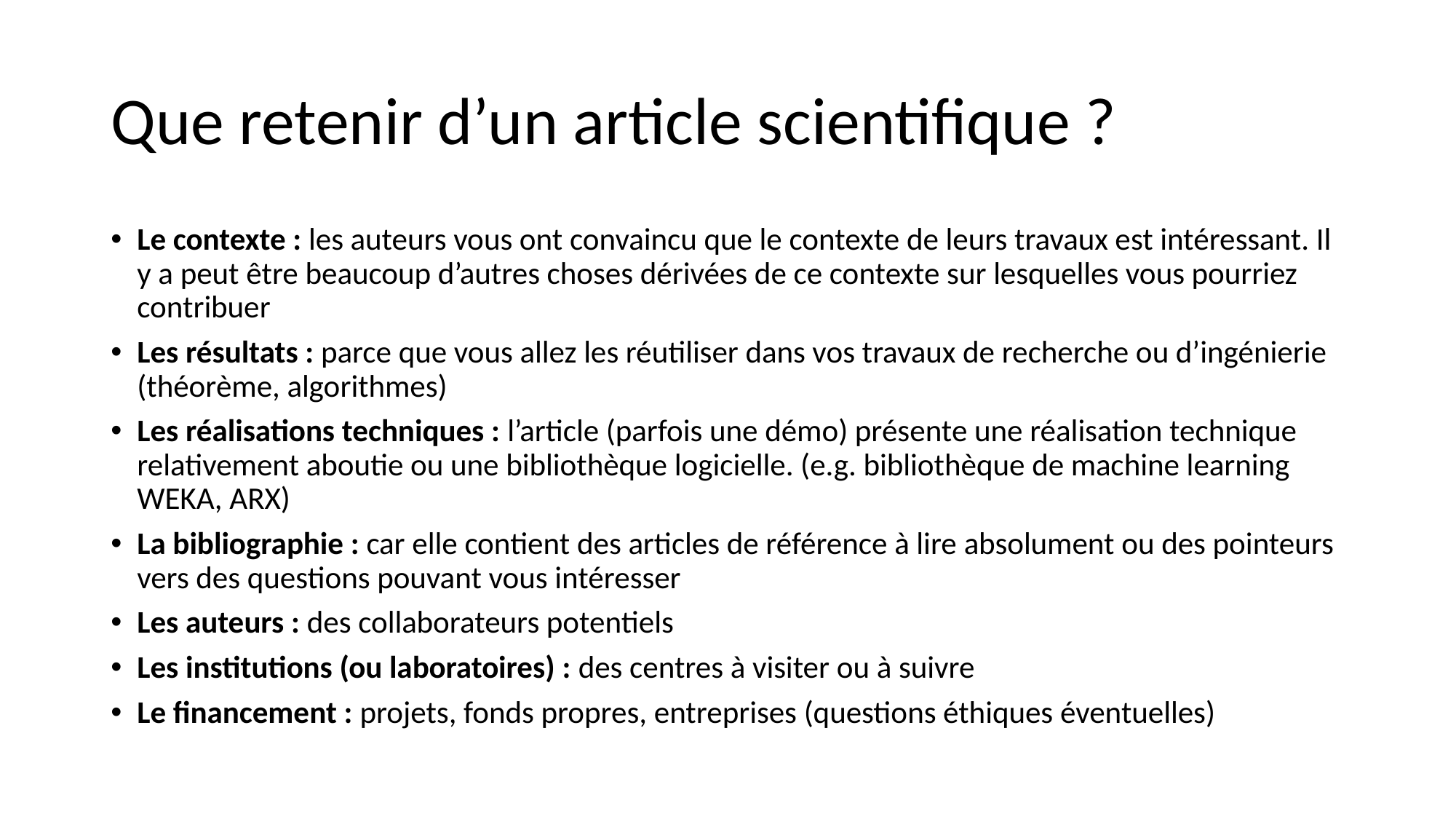

# Que retenir d’un article scientifique ?
Le contexte : les auteurs vous ont convaincu que le contexte de leurs travaux est intéressant. Il y a peut être beaucoup d’autres choses dérivées de ce contexte sur lesquelles vous pourriez contribuer
Les résultats : parce que vous allez les réutiliser dans vos travaux de recherche ou d’ingénierie (théorème, algorithmes)
Les réalisations techniques : l’article (parfois une démo) présente une réalisation technique relativement aboutie ou une bibliothèque logicielle. (e.g. bibliothèque de machine learning WEKA, ARX)
La bibliographie : car elle contient des articles de référence à lire absolument ou des pointeurs vers des questions pouvant vous intéresser
Les auteurs : des collaborateurs potentiels
Les institutions (ou laboratoires) : des centres à visiter ou à suivre
Le financement : projets, fonds propres, entreprises (questions éthiques éventuelles)